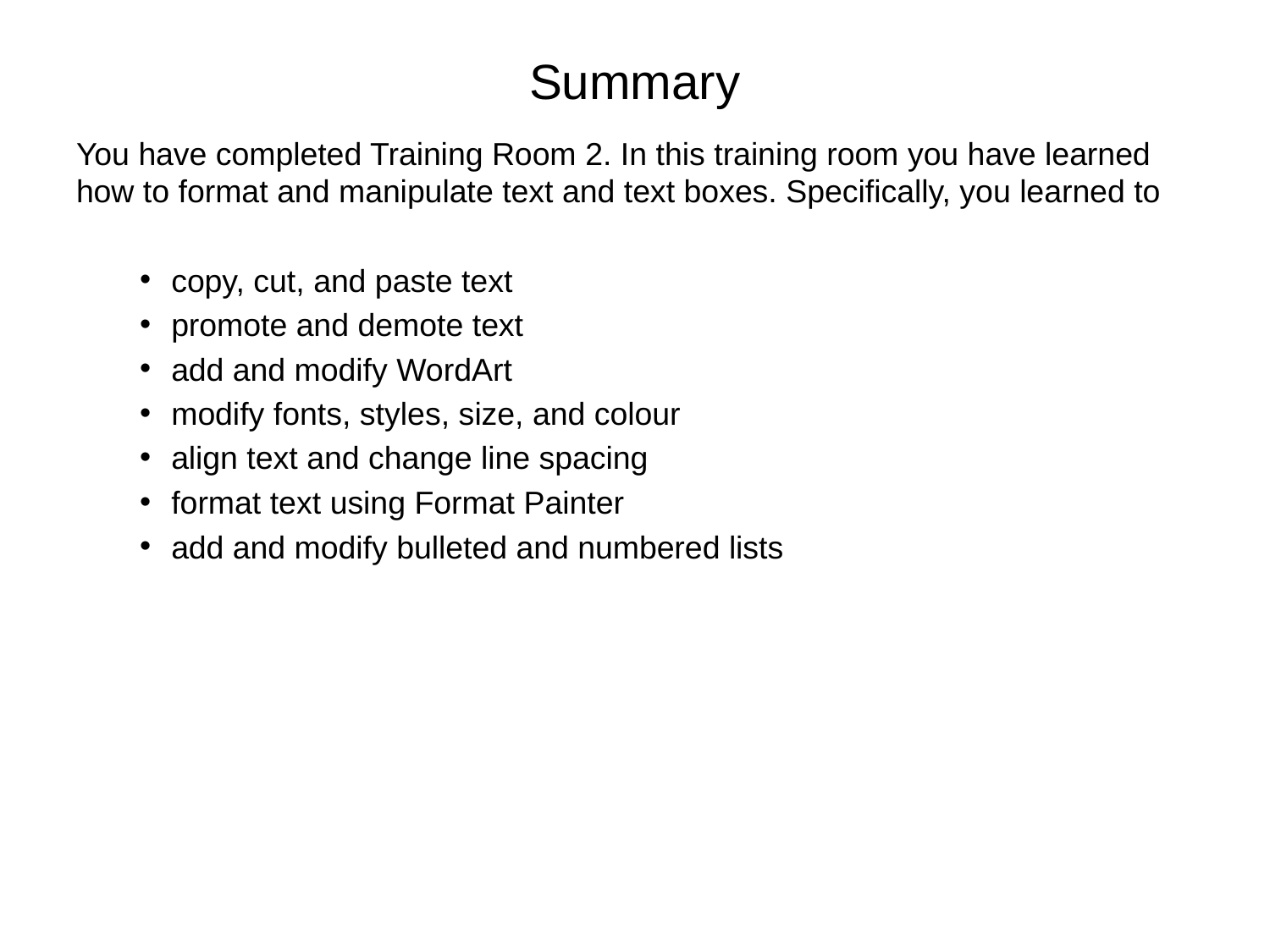

Summary
You have completed Training Room 2. In this training room you have learned how to format and manipulate text and text boxes. Specifically, you learned to

copy, cut, and paste text
promote and demote text
add and modify WordArt
modify fonts, styles, size, and colour
align text and change line spacing
format text using Format Painter
add and modify bulleted and numbered lists